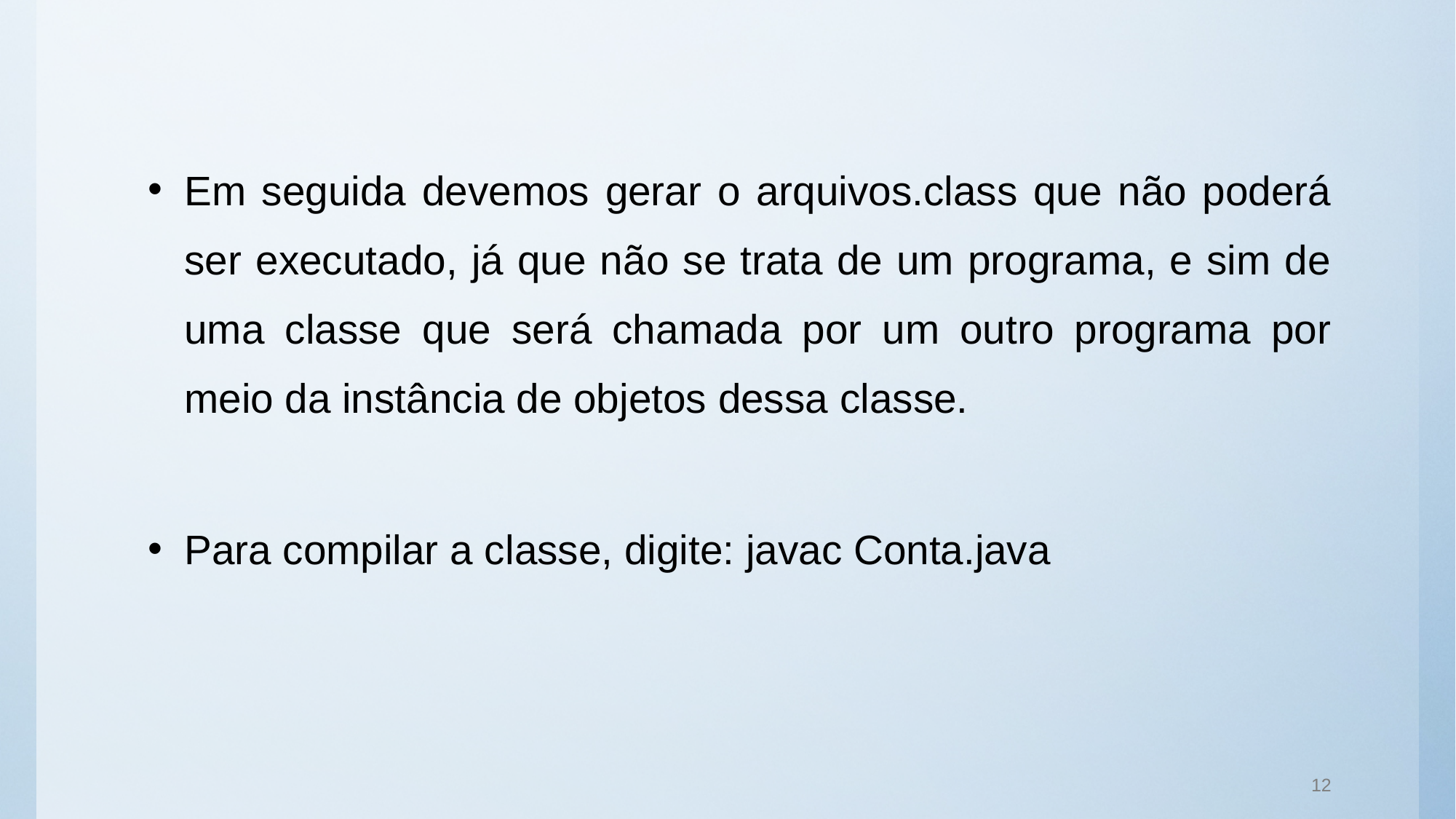

Em seguida devemos gerar o arquivos.class que não poderá ser executado, já que não se trata de um programa, e sim de uma classe que será chamada por um outro programa por meio da instância de objetos dessa classe.

Para compilar a classe, digite: javac Conta.java
12